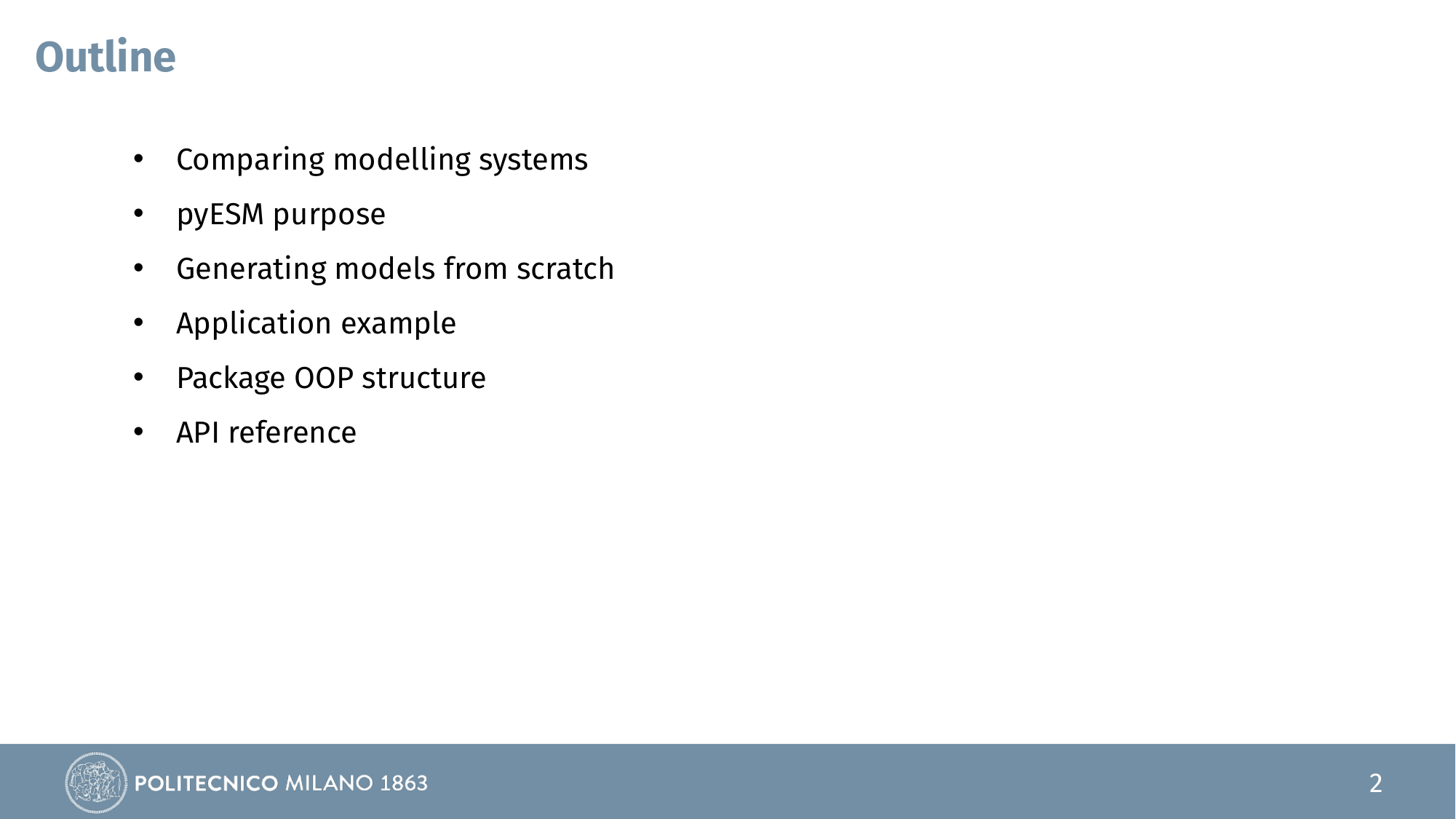

Outline
Comparing modelling systems
pyESM purpose
Generating models from scratch
Application example
Package OOP structure
API reference